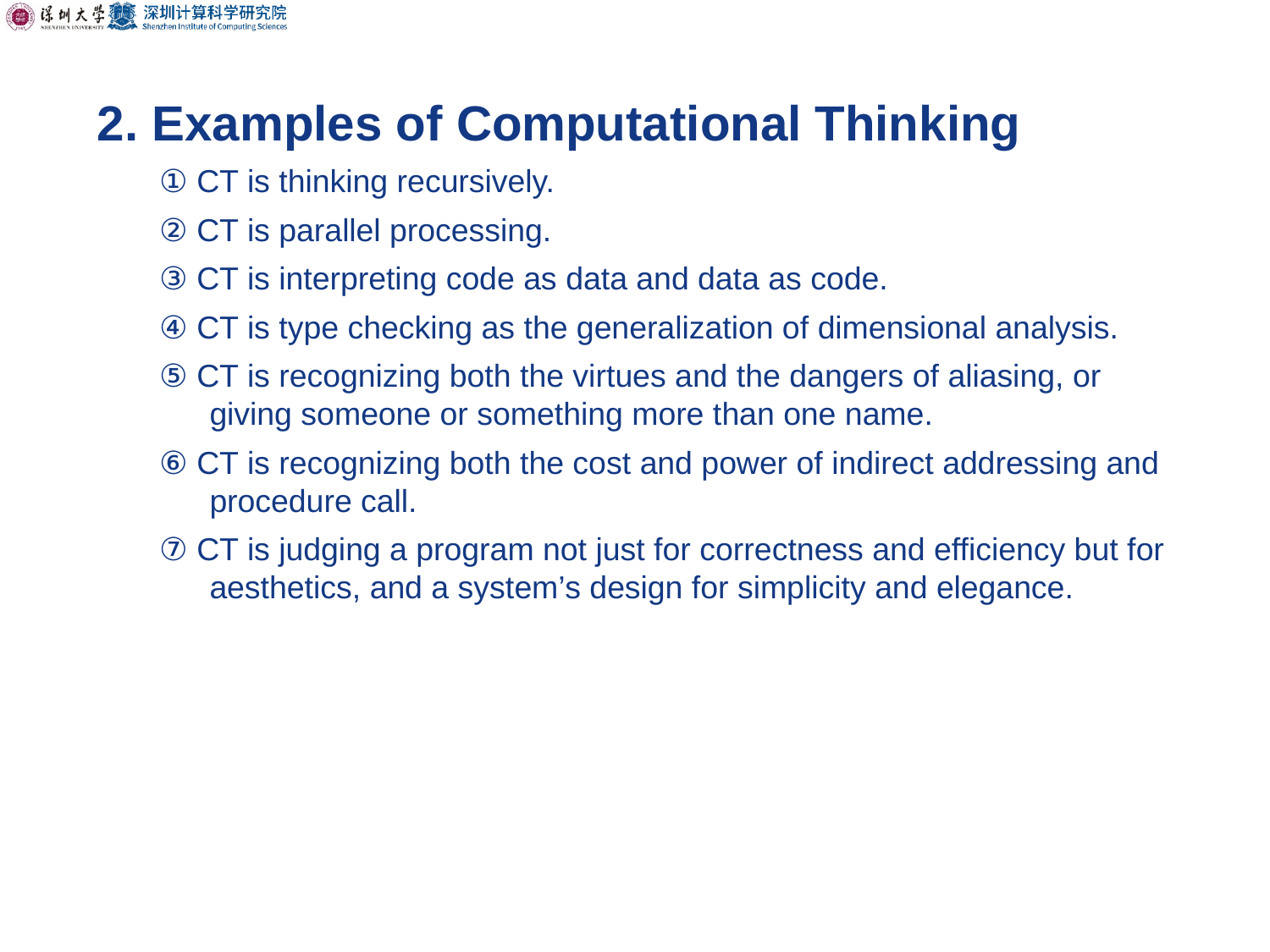

2. Examples of Computational Thinking
① CT is thinking recursively.
② CT is parallel processing.
③ CT is interpreting code as data and data as code.
④ CT is type checking as the generalization of dimensional analysis.
⑤ CT is recognizing both the virtues and the dangers of aliasing, or  giving someone or something more than one name.
⑥ CT is recognizing both the cost and power of indirect addressing and procedure call.
⑦ CT is judging a program not just for correctness and efficiency but for aesthetics, and a system’s design for simplicity and elegance.